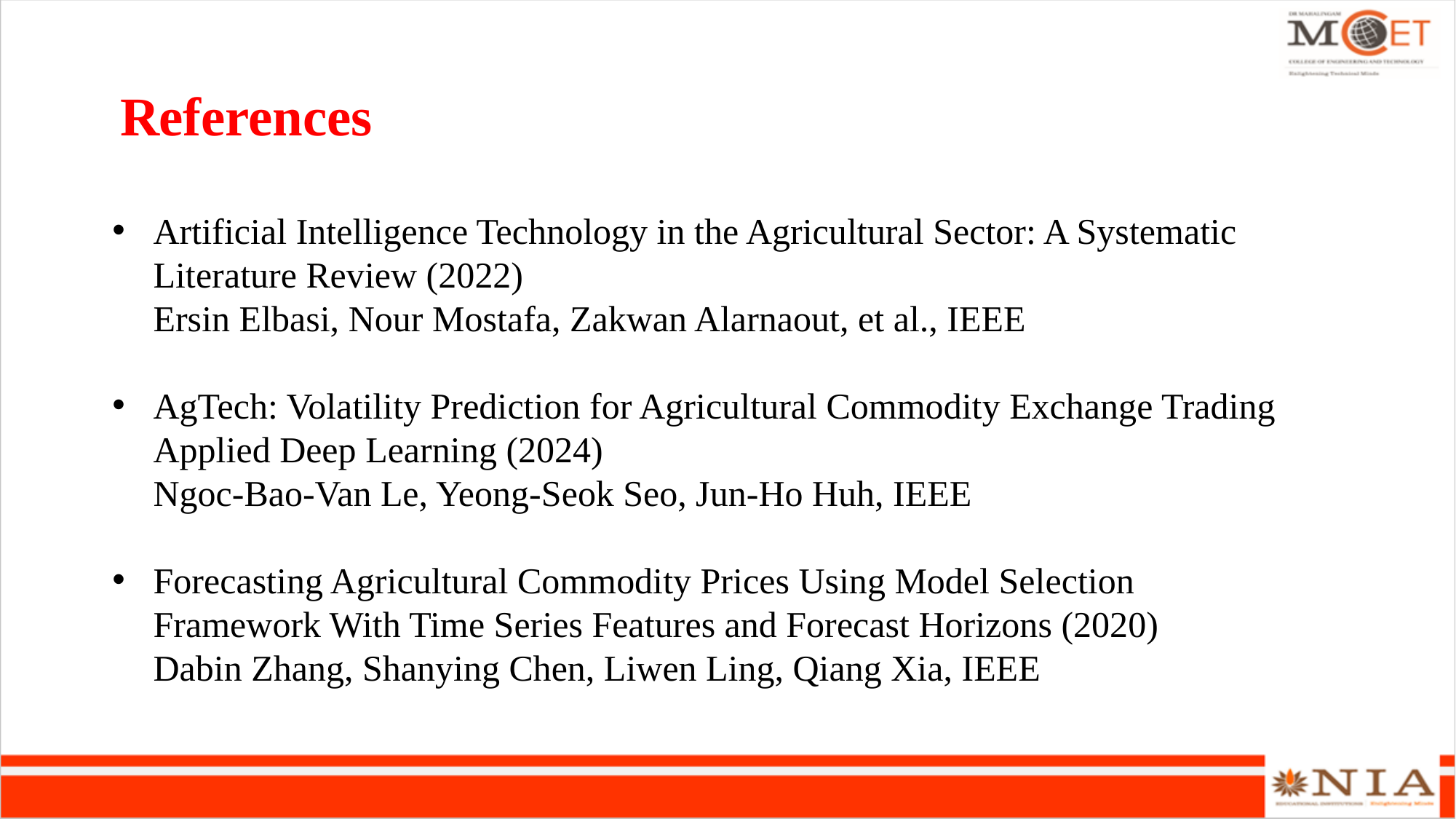

# References
Artificial Intelligence Technology in the Agricultural Sector: A Systematic Literature Review (2022)
Ersin Elbasi, Nour Mostafa, Zakwan Alarnaout, et al., IEEE

AgTech: Volatility Prediction for Agricultural Commodity Exchange Trading Applied Deep Learning (2024)
Ngoc-Bao-Van Le, Yeong-Seok Seo, Jun-Ho Huh, IEEE

Forecasting Agricultural Commodity Prices Using Model Selection Framework With Time Series Features and Forecast Horizons (2020)
Dabin Zhang, Shanying Chen, Liwen Ling, Qiang Xia, IEEE